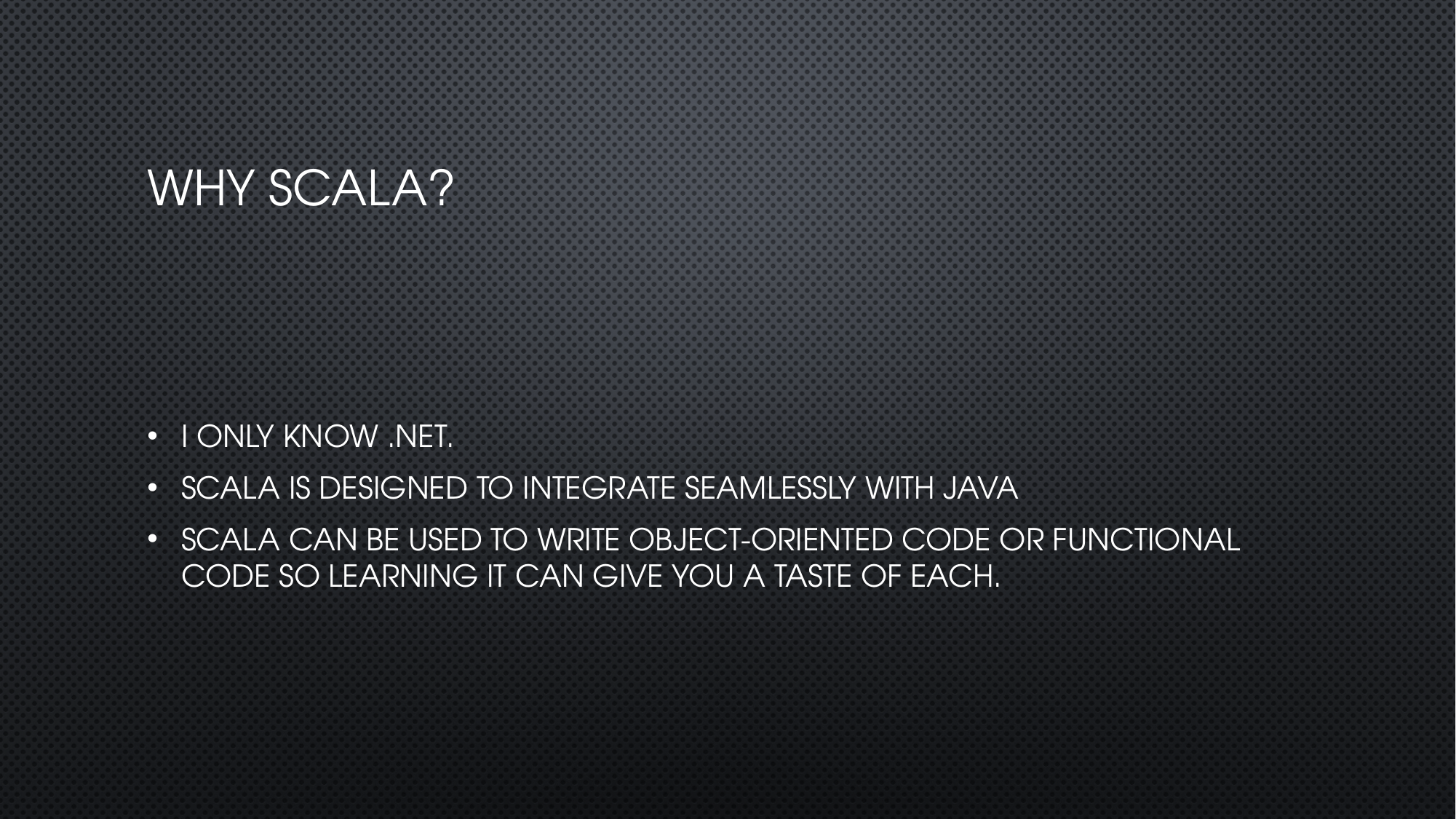

# Why Scala?
I only know .NET.
Scala is designed to integrate seamlessly with java
Scala can be used to write object-oriented code or functional code so learning it can give you a taste of each.